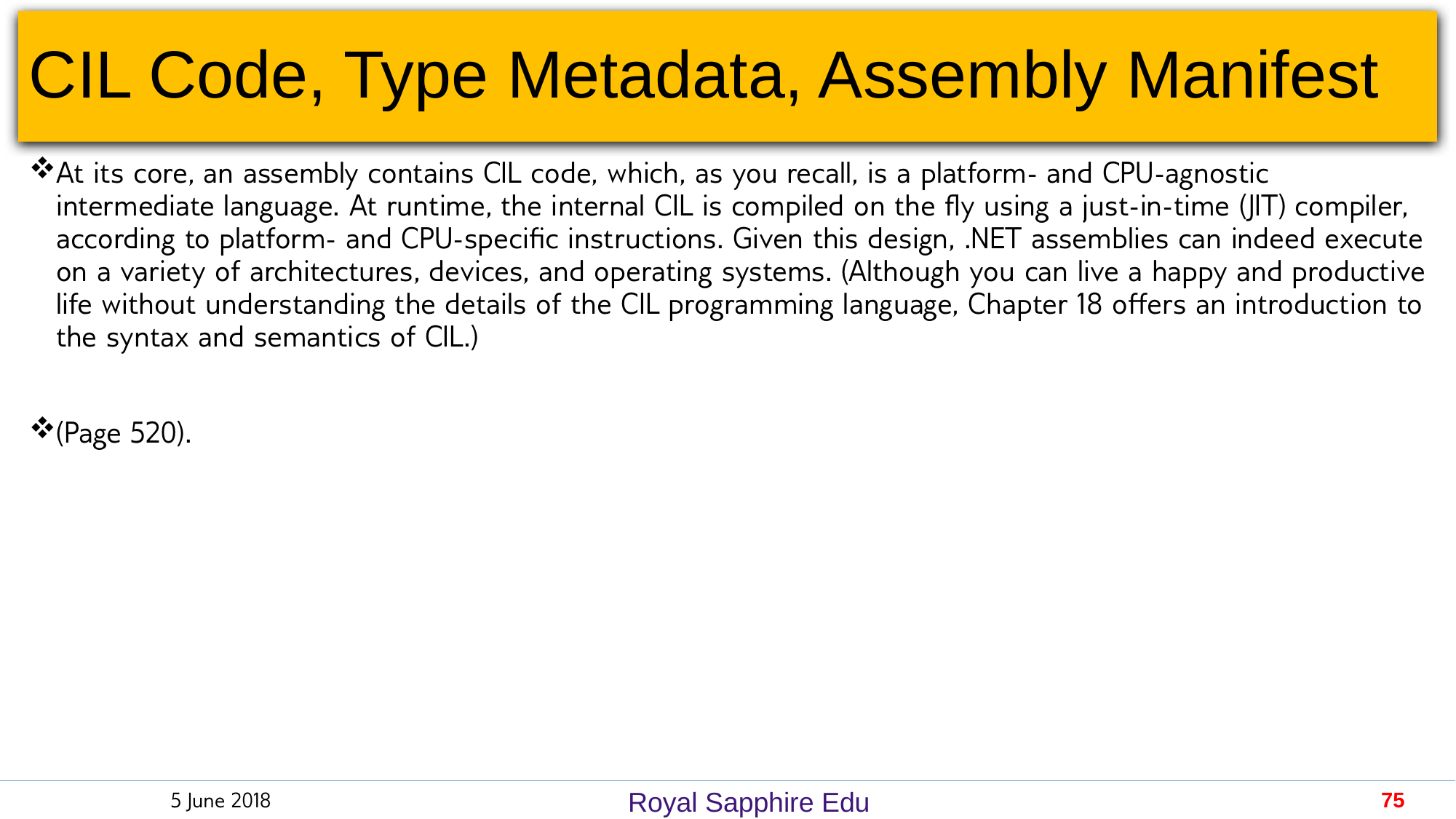

# CIL Code, Type Metadata, Assembly Manifest
At its core, an assembly contains CIL code, which, as you recall, is a platform- and CPU-agnostic intermediate language. At runtime, the internal CIL is compiled on the fly using a just-in-time (JIT) compiler, according to platform- and CPU-specific instructions. Given this design, .NET assemblies can indeed execute on a variety of architectures, devices, and operating systems. (Although you can live a happy and productive life without understanding the details of the CIL programming language, Chapter 18 offers an introduction to the syntax and semantics of CIL.)

(Page 520).
5 June 2018
75